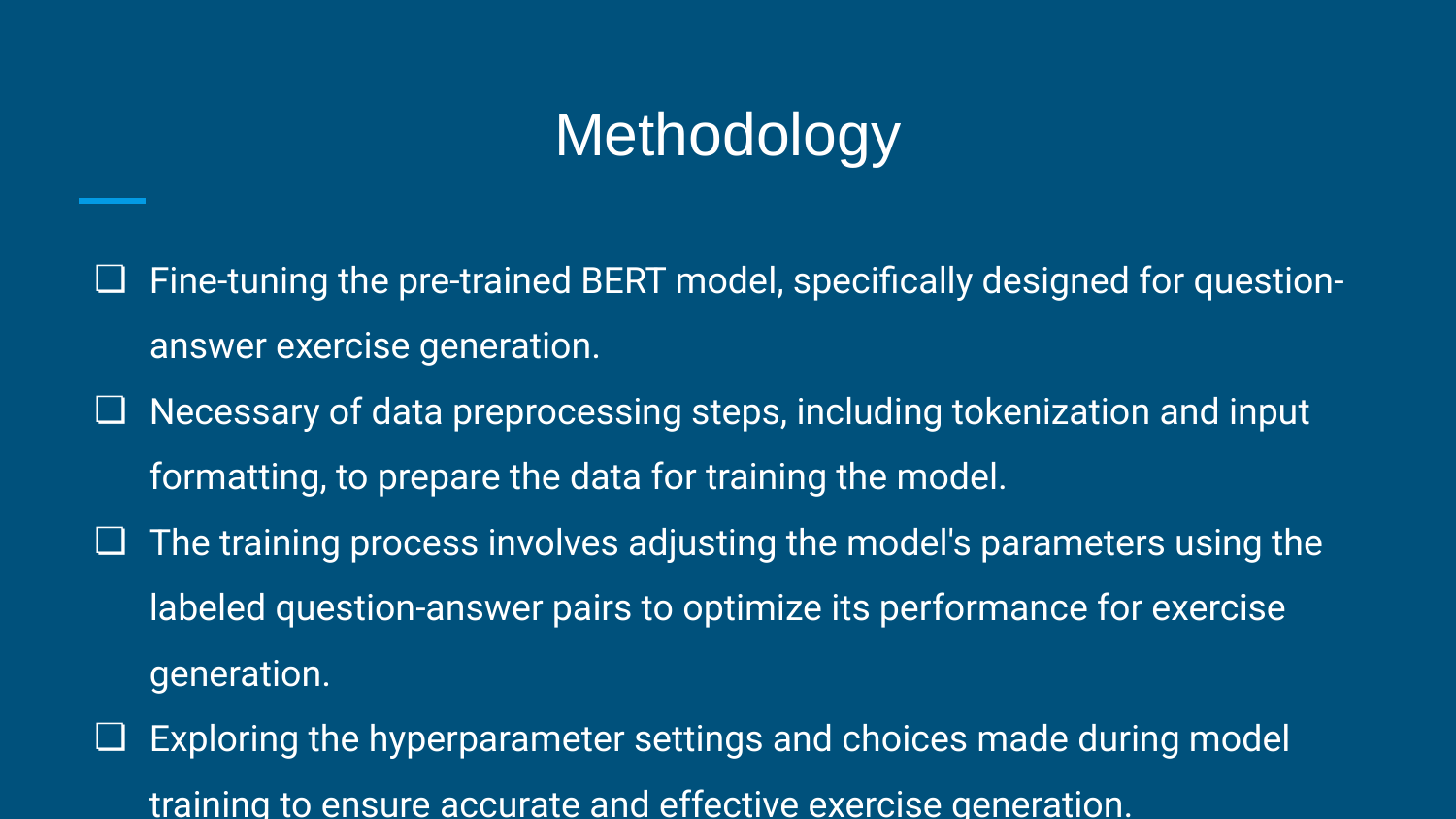

# Methodology
Fine-tuning the pre-trained BERT model, specifically designed for question-answer exercise generation.
Necessary of data preprocessing steps, including tokenization and input formatting, to prepare the data for training the model.
The training process involves adjusting the model's parameters using the labeled question-answer pairs to optimize its performance for exercise generation.
Exploring the hyperparameter settings and choices made during model training to ensure accurate and effective exercise generation.